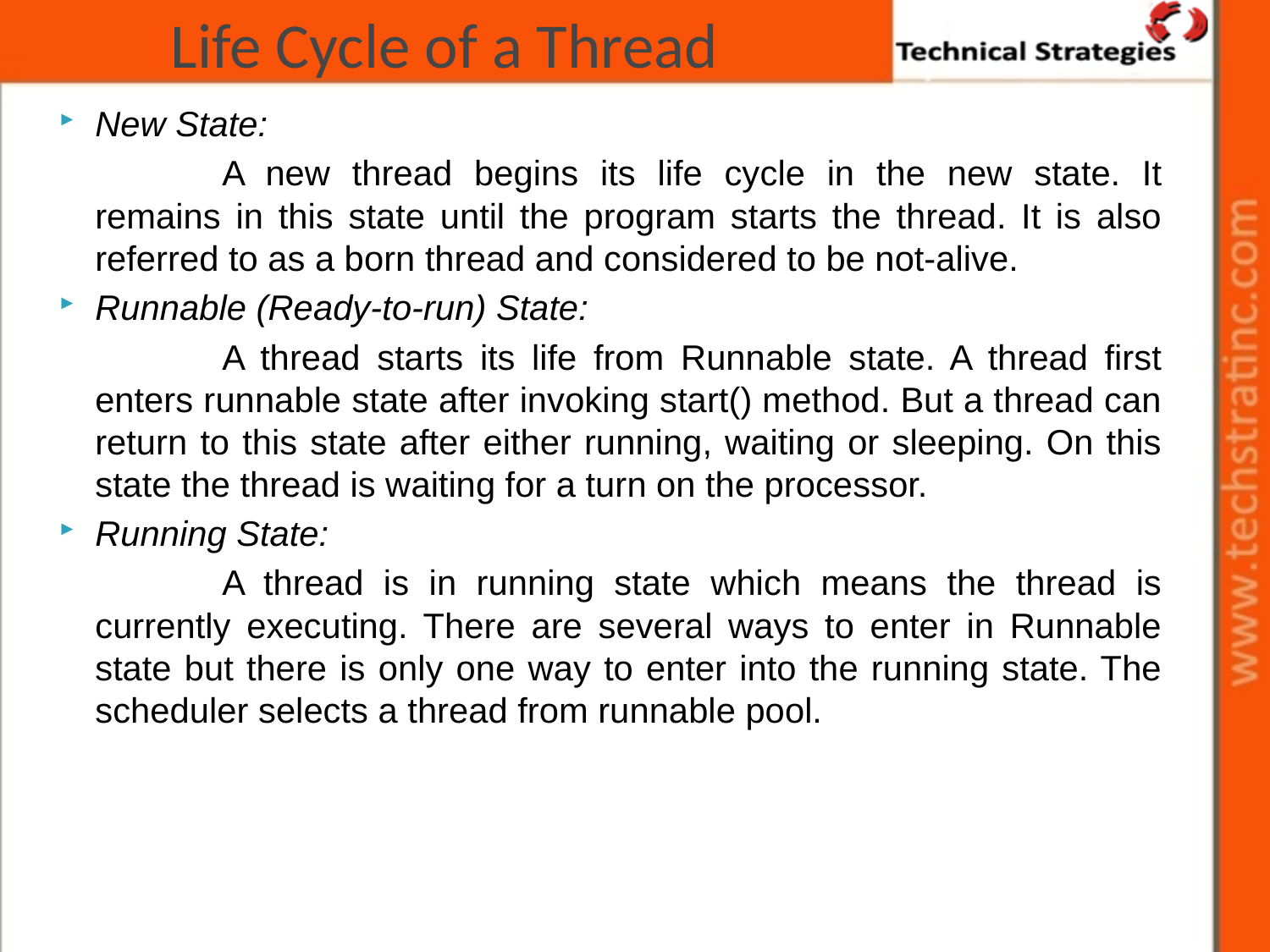

# Life Cycle of a Thread
New State:
		A new thread begins its life cycle in the new state. It remains in this state until the program starts the thread. It is also referred to as a born thread and considered to be not-alive.
Runnable (Ready-to-run) State:
		A thread starts its life from Runnable state. A thread first enters runnable state after invoking start() method. But a thread can return to this state after either running, waiting or sleeping. On this state the thread is waiting for a turn on the processor.
Running State:
		A thread is in running state which means the thread is currently executing. There are several ways to enter in Runnable state but there is only one way to enter into the running state. The scheduler selects a thread from runnable pool.